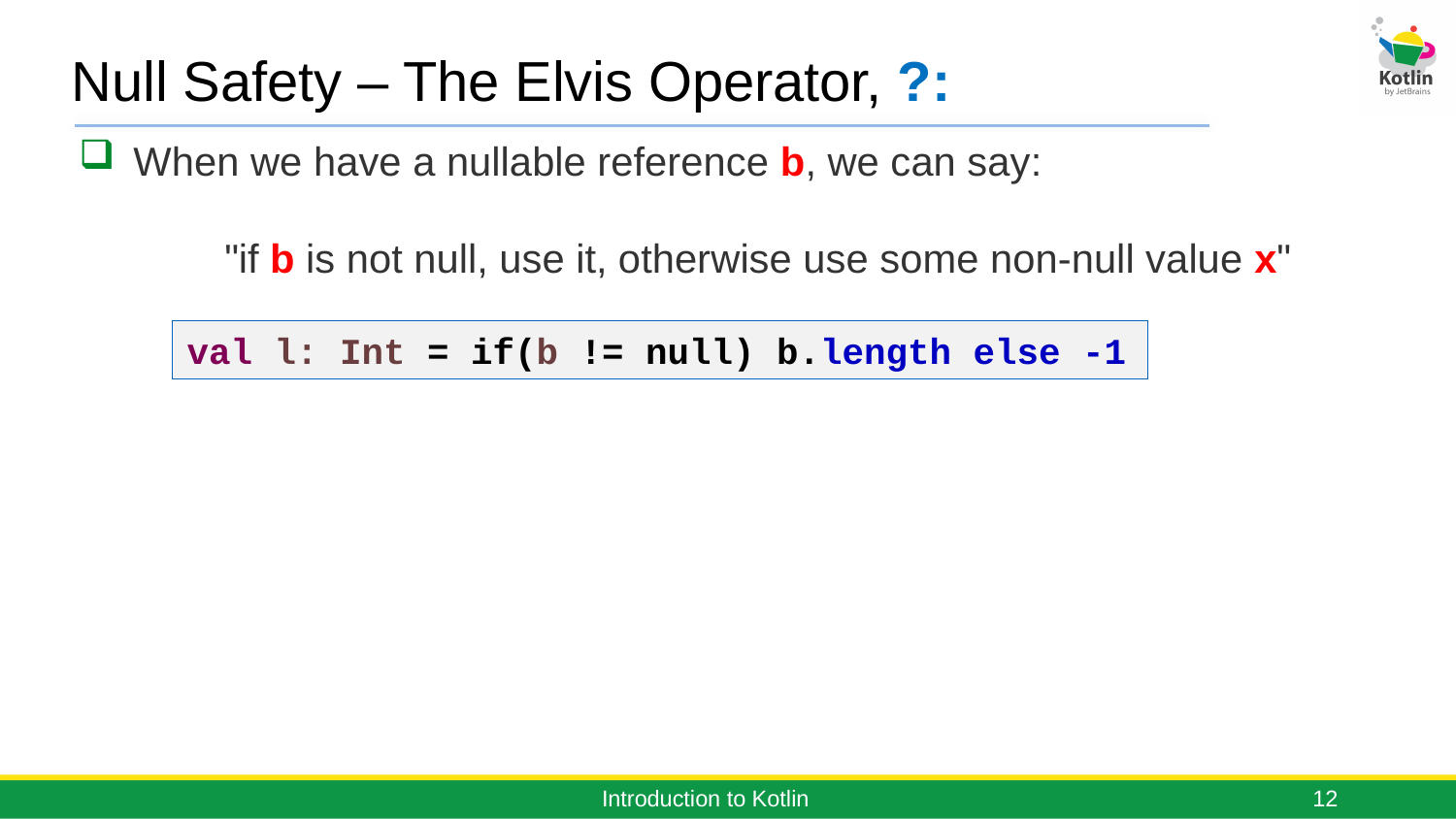

# Null Safety – The Elvis Operator, ?:
When we have a nullable reference b, we can say:

	"if b is not null, use it, otherwise use some non-null value x"
val l: Int = if(b != null) b.length else -1
12
Introduction to Kotlin